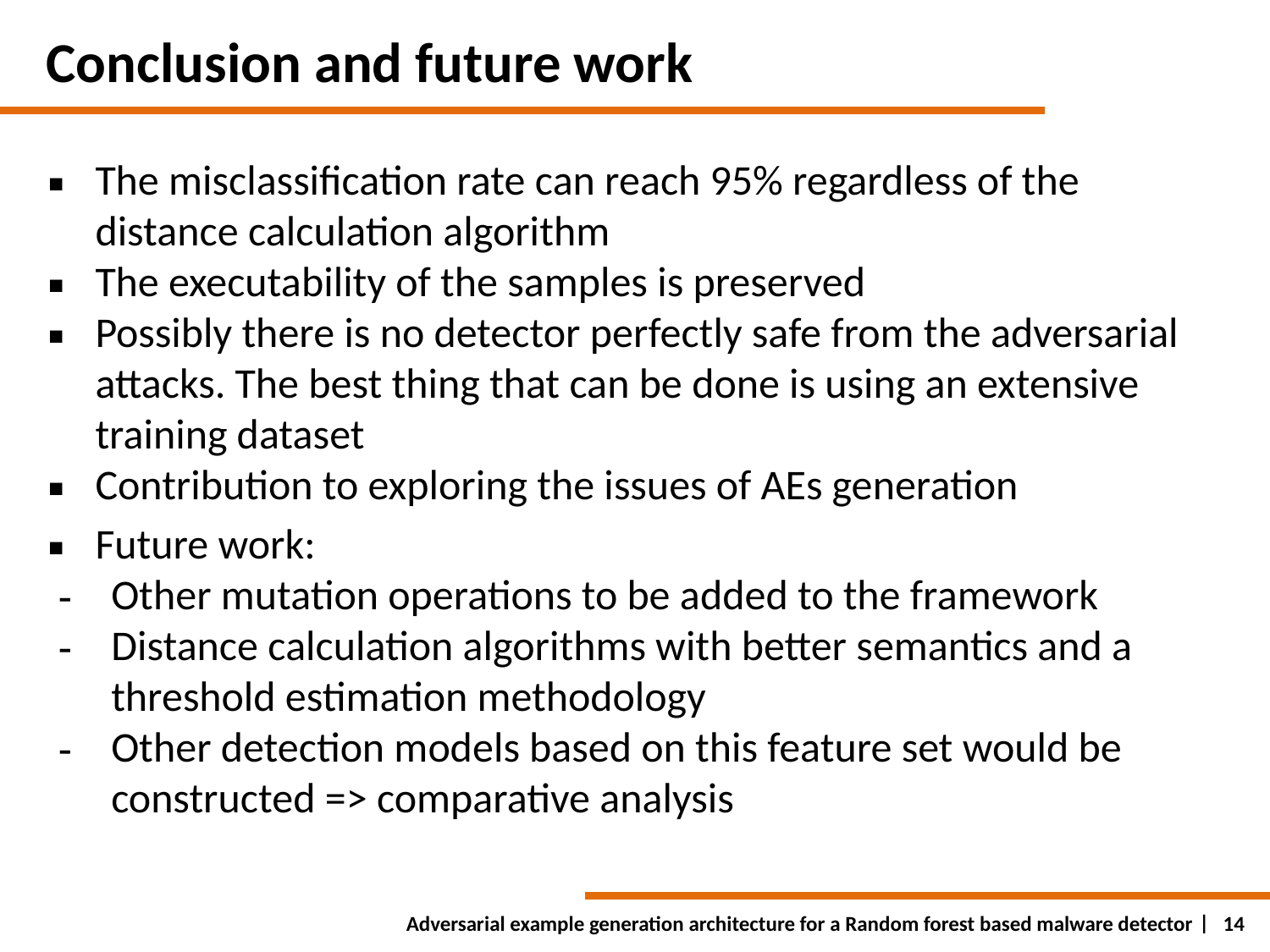

# Conclusion and future work
The misclassification rate can reach 95% regardless of the distance calculation algorithm
The executability of the samples is preserved
Possibly there is no detector perfectly safe from the adversarial attacks. The best thing that can be done is using an extensive training dataset
Contribution to exploring the issues of AEs generation
Future work:
Other mutation operations to be added to the framework
Distance calculation algorithms with better semantics and a threshold estimation methodology
Other detection models based on this feature set would be constructed => comparative analysis
14
Adversarial example generation architecture for a Random forest based malware detector